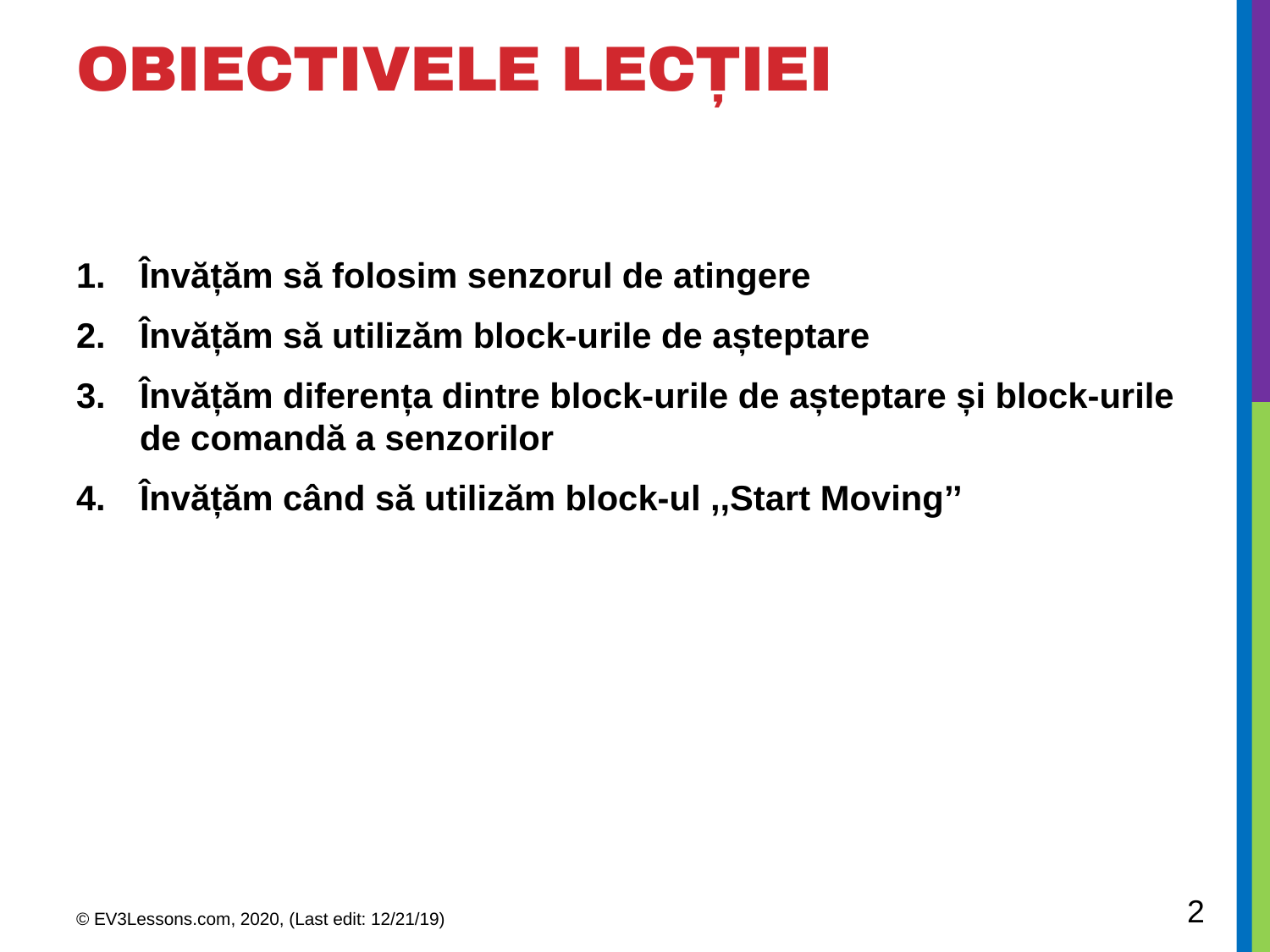

# Obiectivele lecției
Învățăm să folosim senzorul de atingere
Învățăm să utilizăm block-urile de așteptare
Învățăm diferența dintre block-urile de așteptare și block-urile de comandă a senzorilor
Învățăm când să utilizăm block-ul ,,Start Moving’’
2
© EV3Lessons.com, 2020, (Last edit: 12/21/19)